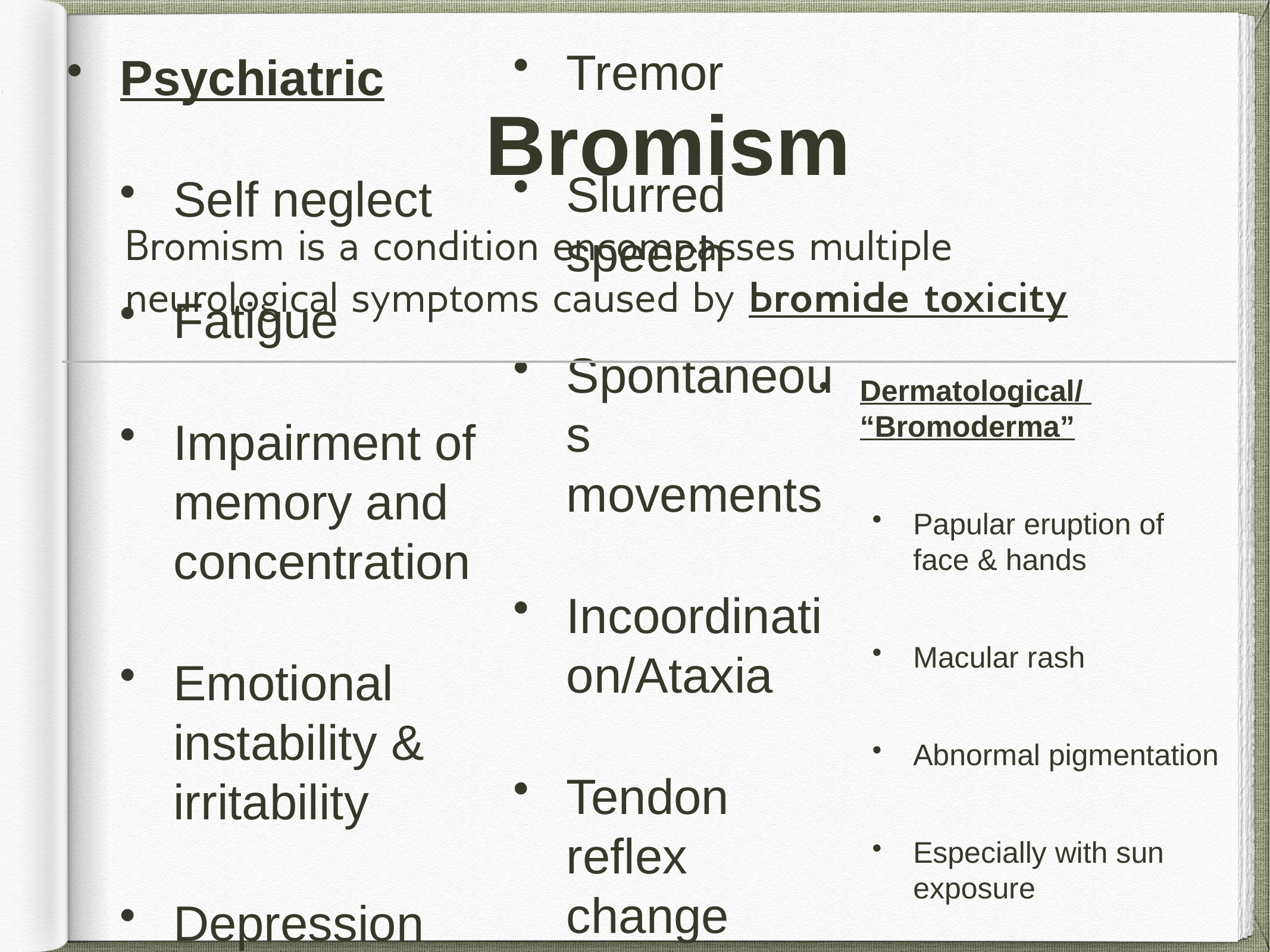

# Bromism
Bromism is a condition encompasses multiple neurological symptoms caused by bromide toxicity
Psychiatric
Self neglect
Fatigue
Impairment of memory and concentration
Emotional instability & irritability
Depression
Can profess to schizophrenic like behavior
Dermatological/  “Bromoderma”
Papular eruption of face & hands
Macular rash
Abnormal pigmentation
Especially with sun exposure
Neurological
Headache
Tremor
Slurred speech
Spontaneous movements
Incoordination/Ataxia
Tendon reflex change
Pathological reflexes
Photophobia, blurred vision, mydriasis, ptosis